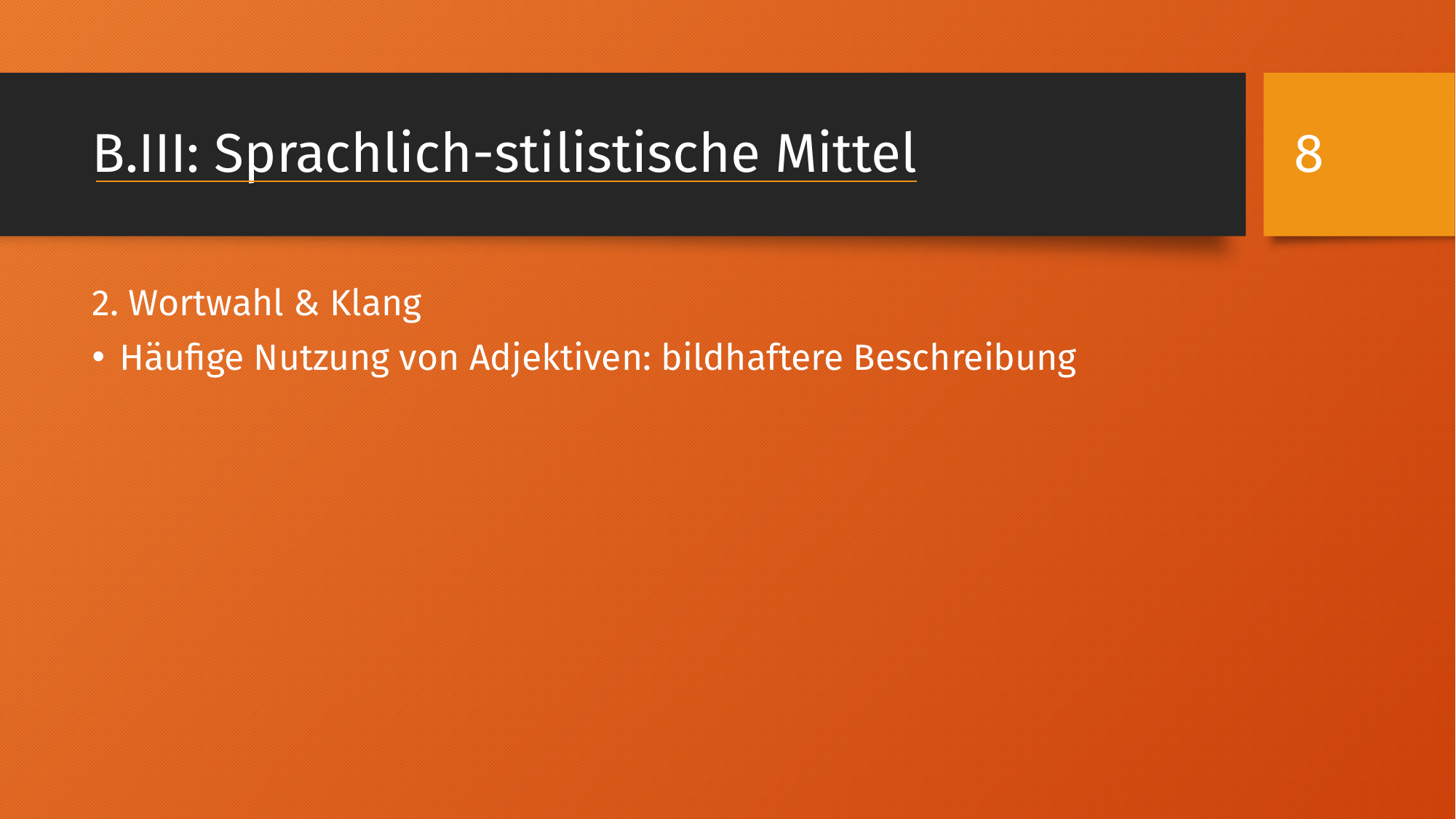

# B.III: Sprachlich-stilistische Mittel                          8
2. Wortwahl & Klang
Häufige Nutzung von Adjektiven: bildhaftere Beschreibung